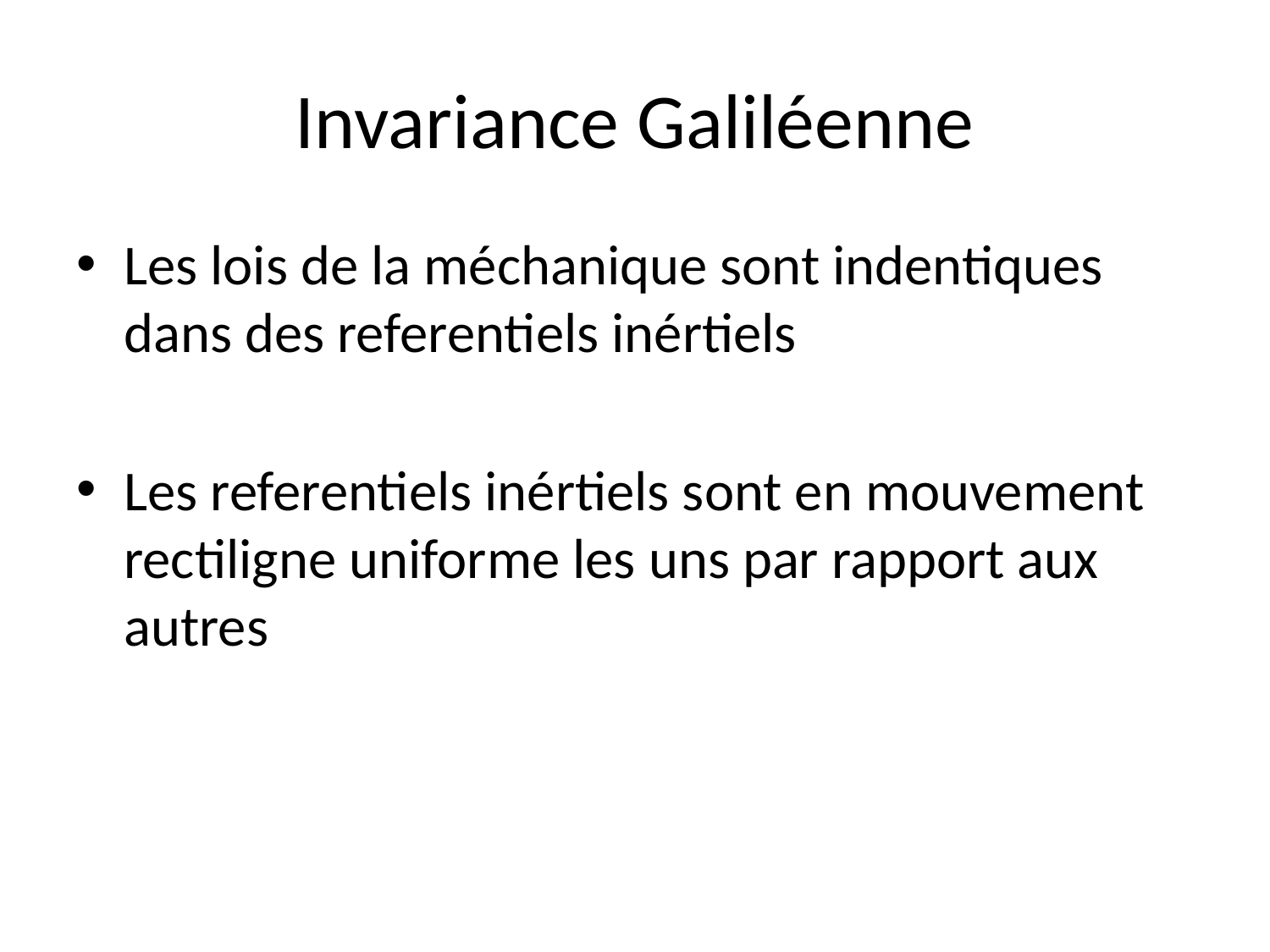

# Invariance Galiléenne
Les lois de la méchanique sont indentiques dans des referentiels inértiels

Les referentiels inértiels sont en mouvement rectiligne uniforme les uns par rapport aux autres